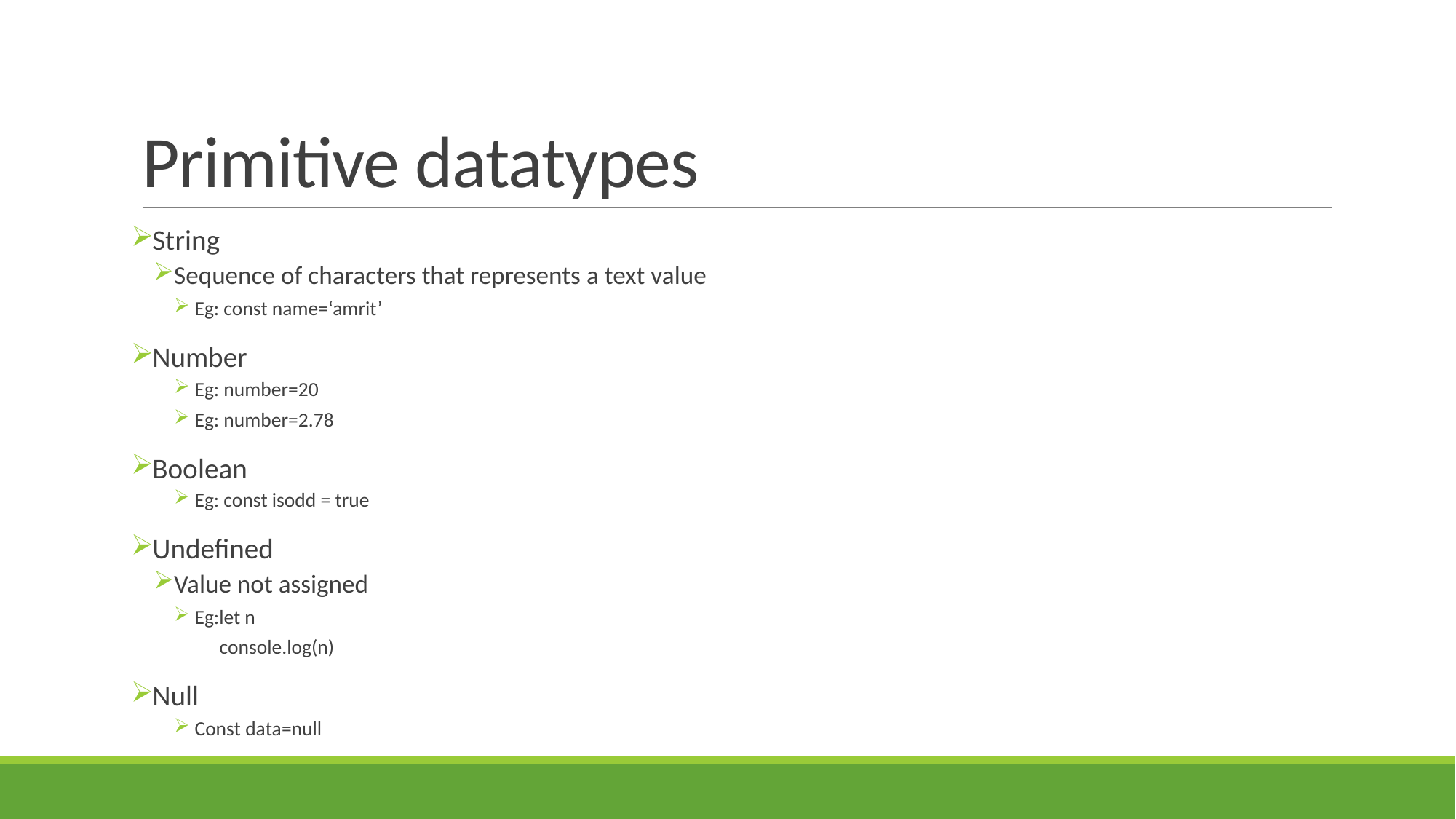

# Primitive datatypes
String
Sequence of characters that represents a text value
Eg: const name=‘amrit’
Number
Eg: number=20
Eg: number=2.78
Boolean
Eg: const isodd = true
Undefined
Value not assigned
Eg:let n
          console.log(n)
Null
Const data=null